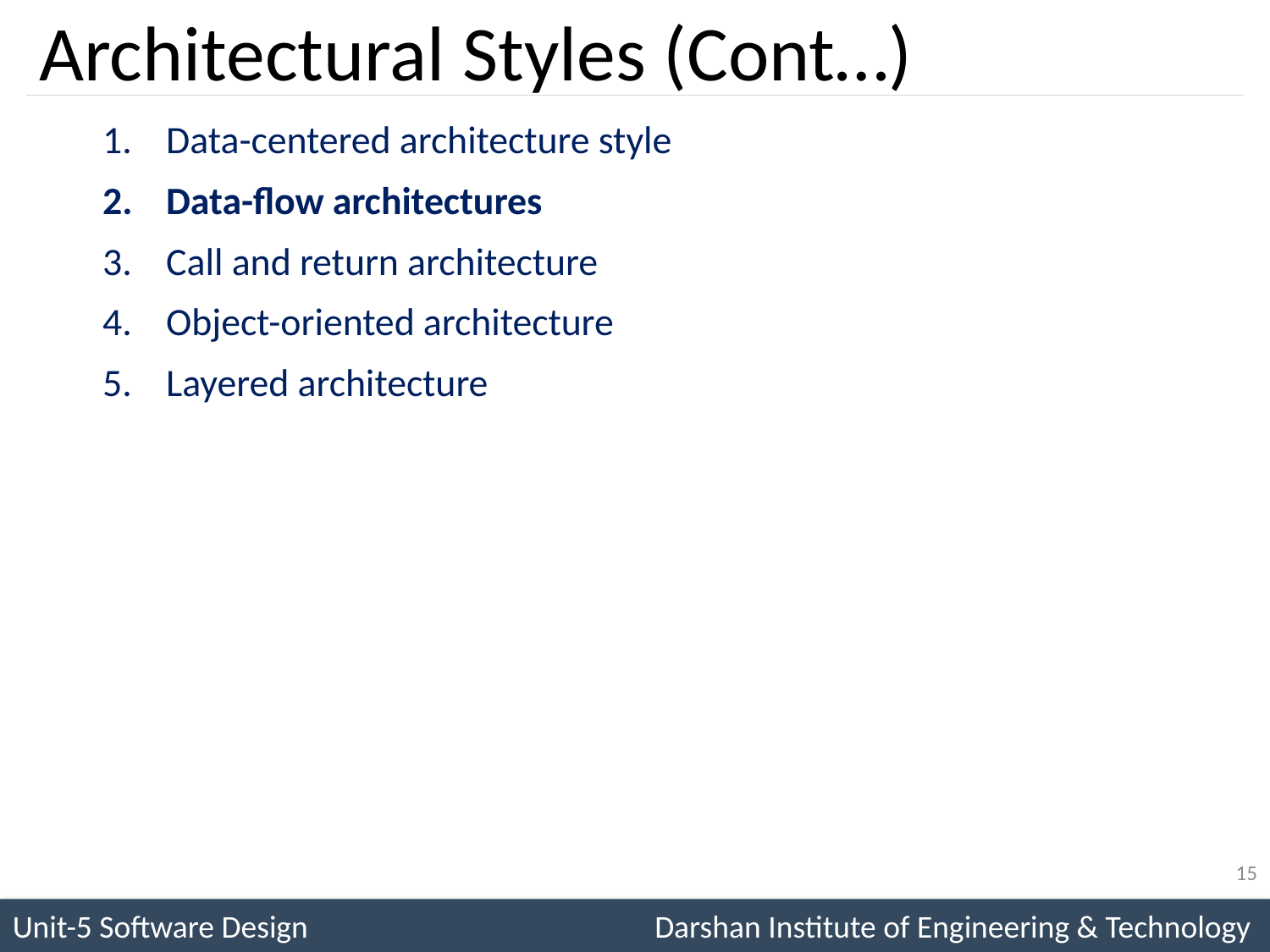

# Architectural Styles (Cont…)
Data-centered architecture style
Data-flow architectures
Call and return architecture
Object-oriented architecture
Layered architecture
15